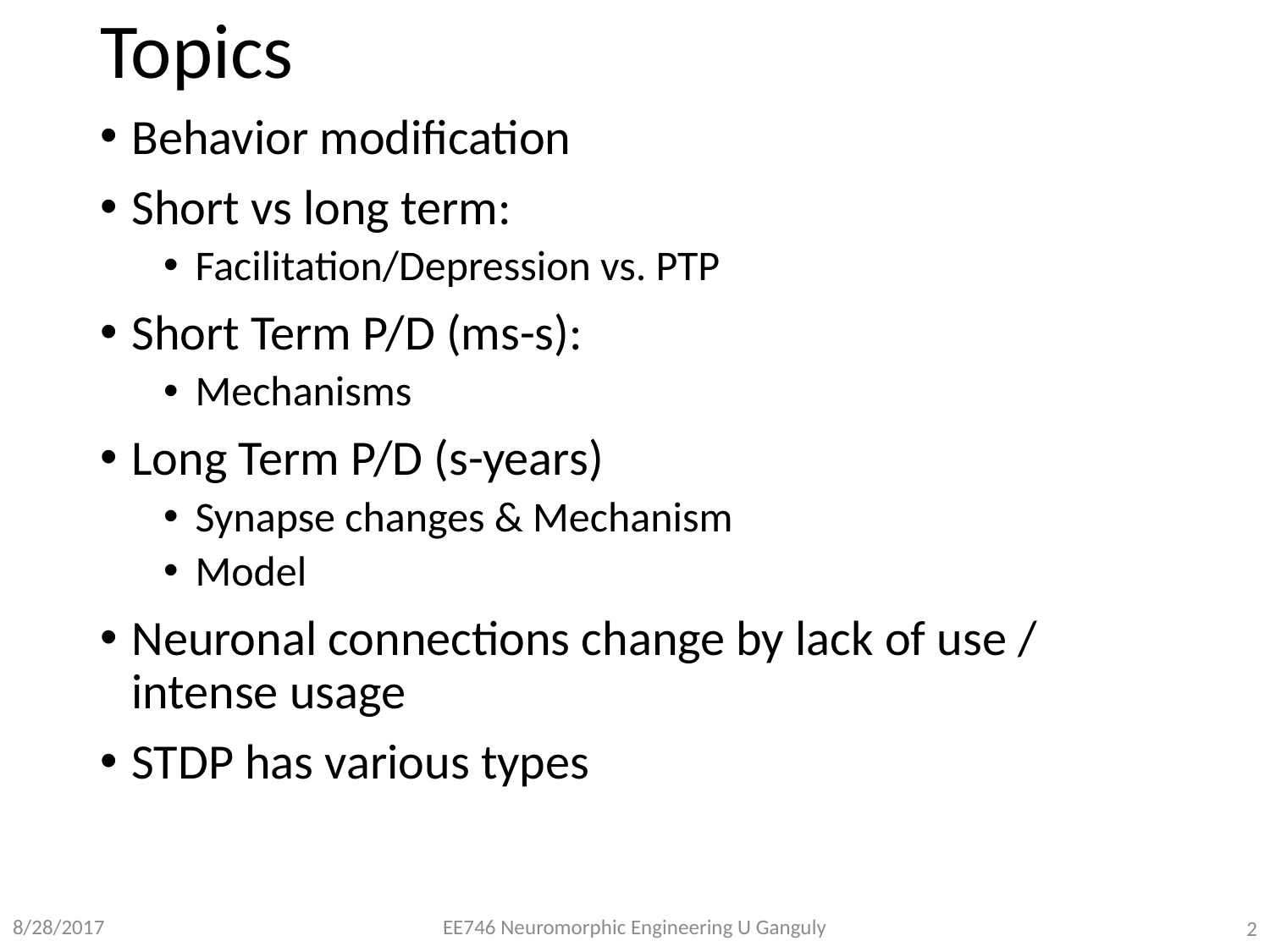

# Topics
Behavior modification
Short vs long term:
Facilitation/Depression vs. PTP
Short Term P/D (ms-s):
Mechanisms
Long Term P/D (s-years)
Synapse changes & Mechanism
Model
Neuronal connections change by lack of use / intense usage
STDP has various types

EE746 Neuromorphic Engineering U Ganguly
8/28/2017
2